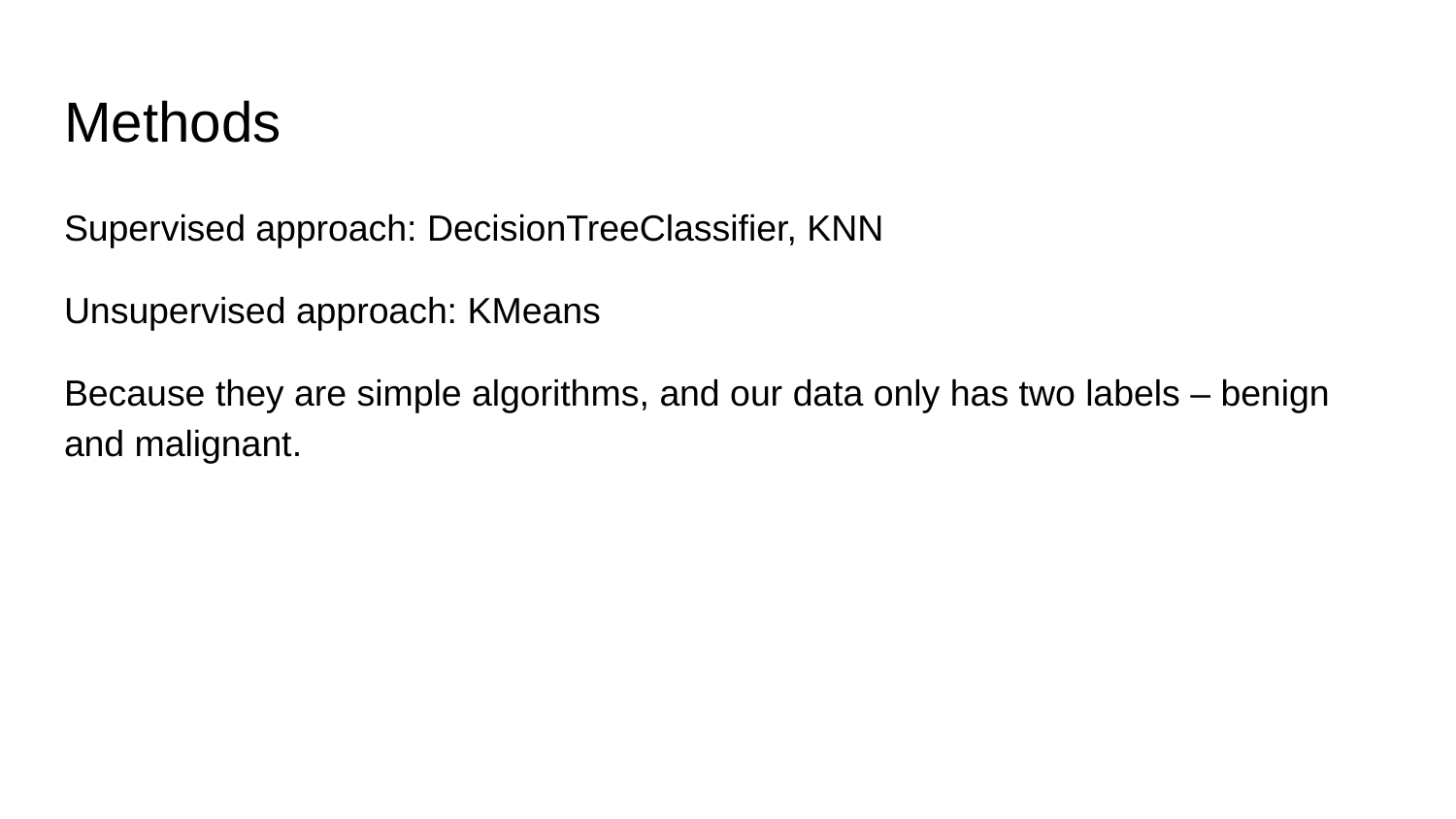

# Methods
Supervised approach: DecisionTreeClassifier, KNN
Unsupervised approach: KMeans
Because they are simple algorithms, and our data only has two labels – benign and malignant.